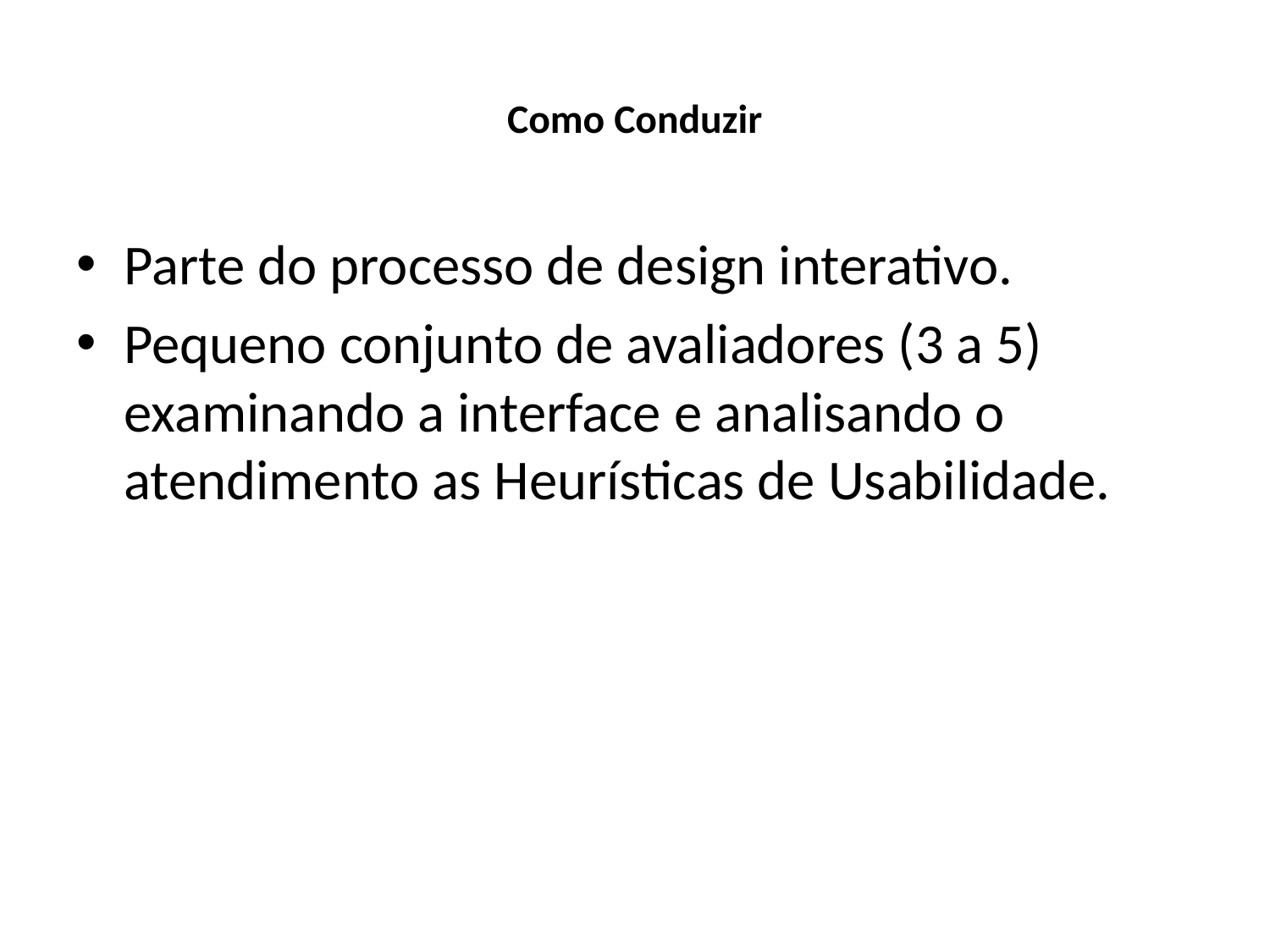

# Como Conduzir
Parte do processo de design interativo.
Pequeno conjunto de avaliadores (3 a 5) examinando a interface e analisando o atendimento as Heurísticas de Usabilidade.